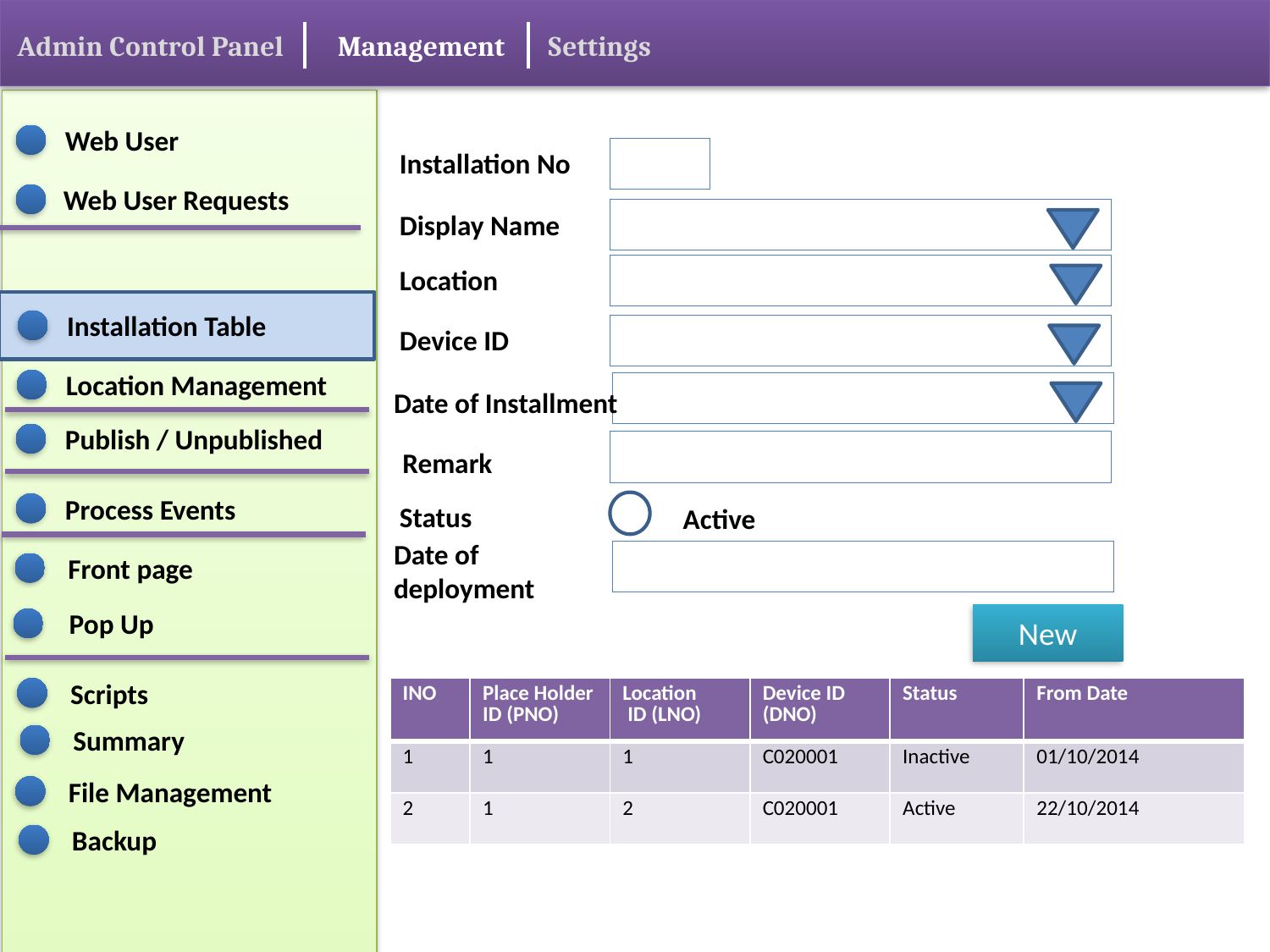

Admin Control Panel
Management
Settings

Web User

Installation No
Web User Requests

Display Name

Location

Installation Table

Device ID

Location Management

Date of Installment

Publish / Unpublished

Remark
Process Events

Status

Active
Date of deployment

Front page

Pop Up
New

Scripts

| INO | Place Holder ID (PNO) | Location ID (LNO) | Device ID (DNO) | Status | From Date |
| --- | --- | --- | --- | --- | --- |
| 1 | 1 | 1 | C020001 | Inactive | 01/10/2014 |
| 2 | 1 | 2 | C020001 | Active | 22/10/2014 |
Summary

File Management

Backup